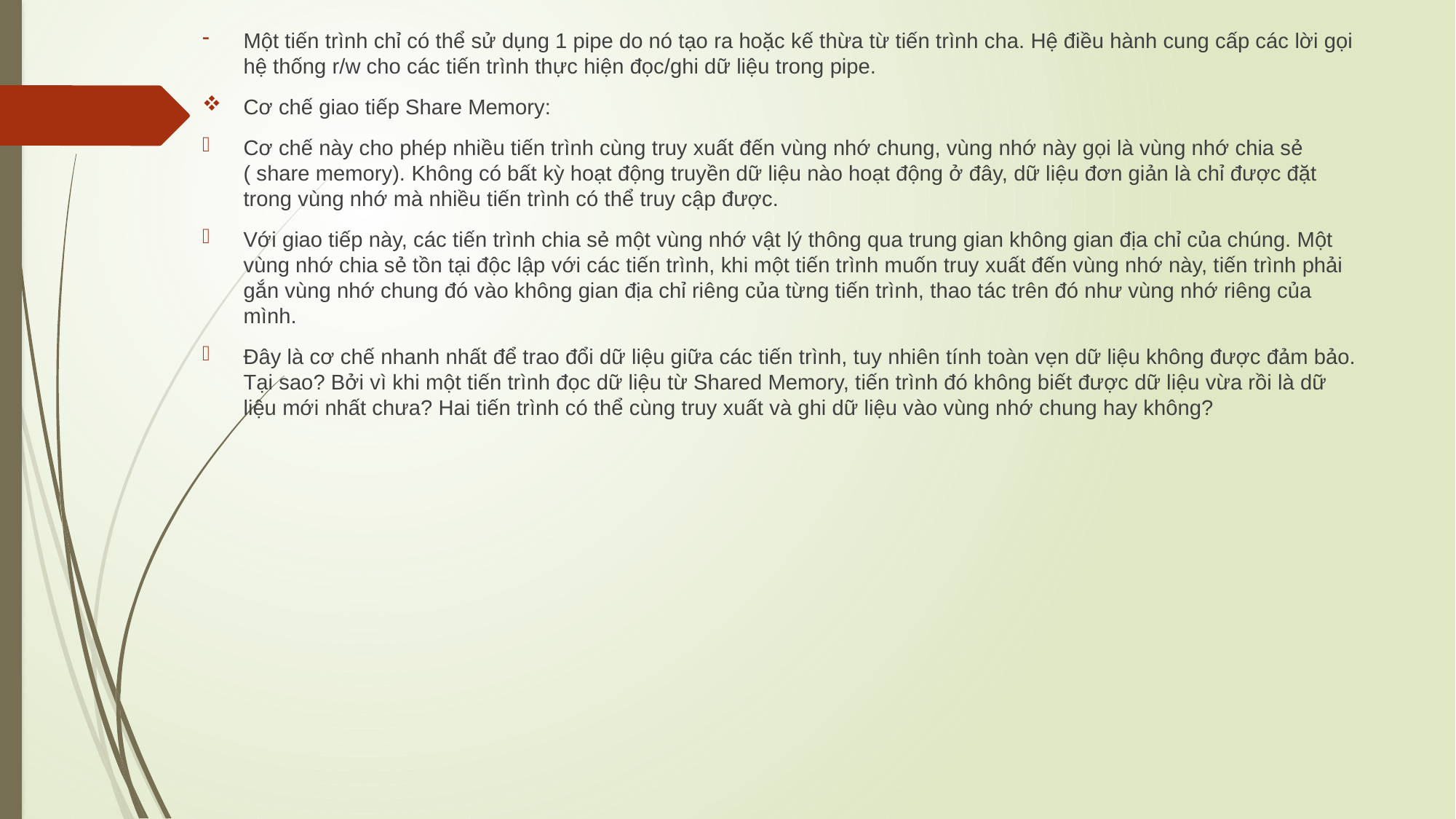

Một tiến trình chỉ có thể sử dụng 1 pipe do nó tạo ra hoặc kế thừa từ tiến trình cha. Hệ điều hành cung cấp các lời gọi hệ thống r/w cho các tiến trình thực hiện đọc/ghi dữ liệu trong pipe.
Cơ chế giao tiếp Share Memory:
Cơ chế này cho phép nhiều tiến trình cùng truy xuất đến vùng nhớ chung, vùng nhớ này gọi là vùng nhớ chia sẻ ( share memory). Không có bất kỳ hoạt động truyền dữ liệu nào hoạt động ở đây, dữ liệu đơn giản là chỉ được đặt trong vùng nhớ mà nhiều tiến trình có thể truy cập được.
Với giao tiếp này, các tiến trình chia sẻ một vùng nhớ vật lý thông qua trung gian không gian địa chỉ của chúng. Một vùng nhớ chia sẻ tồn tại độc lập với các tiến trình, khi một tiến trình muốn truy xuất đến vùng nhớ này, tiến trình phải gắn vùng nhớ chung đó vào không gian địa chỉ riêng của từng tiến trình, thao tác trên đó như vùng nhớ riêng của mình.
Đây là cơ chế nhanh nhất để trao đổi dữ liệu giữa các tiến trình, tuy nhiên tính toàn vẹn dữ liệu không được đảm bảo.
Tại sao? Bởi vì khi một tiến trình đọc dữ liệu từ Shared Memory, tiến trình đó không biết được dữ liệu vừa rồi là dữ liệu mới nhất chưa? Hai tiến trình có thể cùng truy xuất và ghi dữ liệu vào vùng nhớ chung hay không?